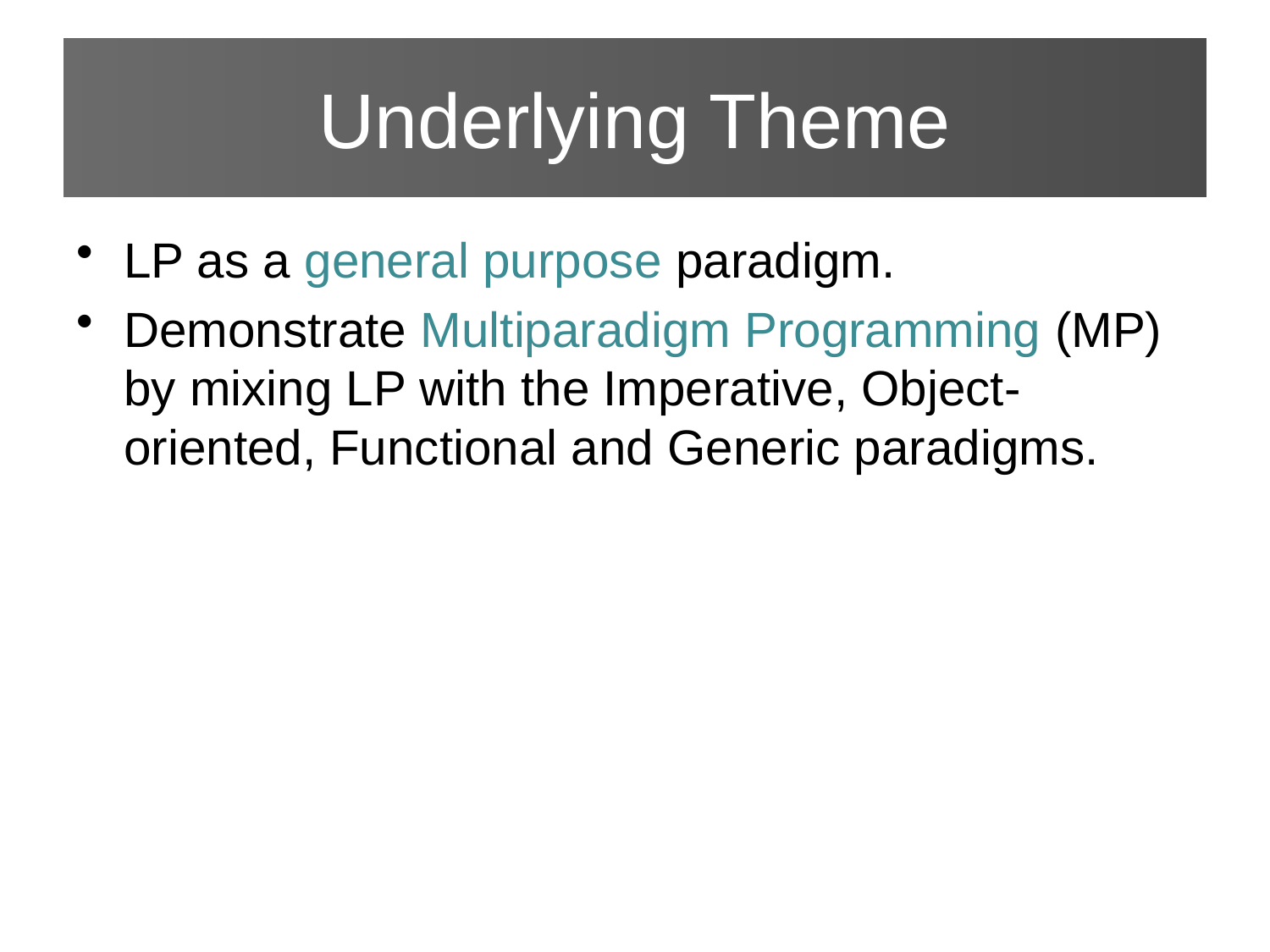

# Underlying Theme
LP as a general purpose paradigm.
Demonstrate Multiparadigm Programming (MP) by mixing LP with the Imperative, Object-oriented, Functional and Generic paradigms.